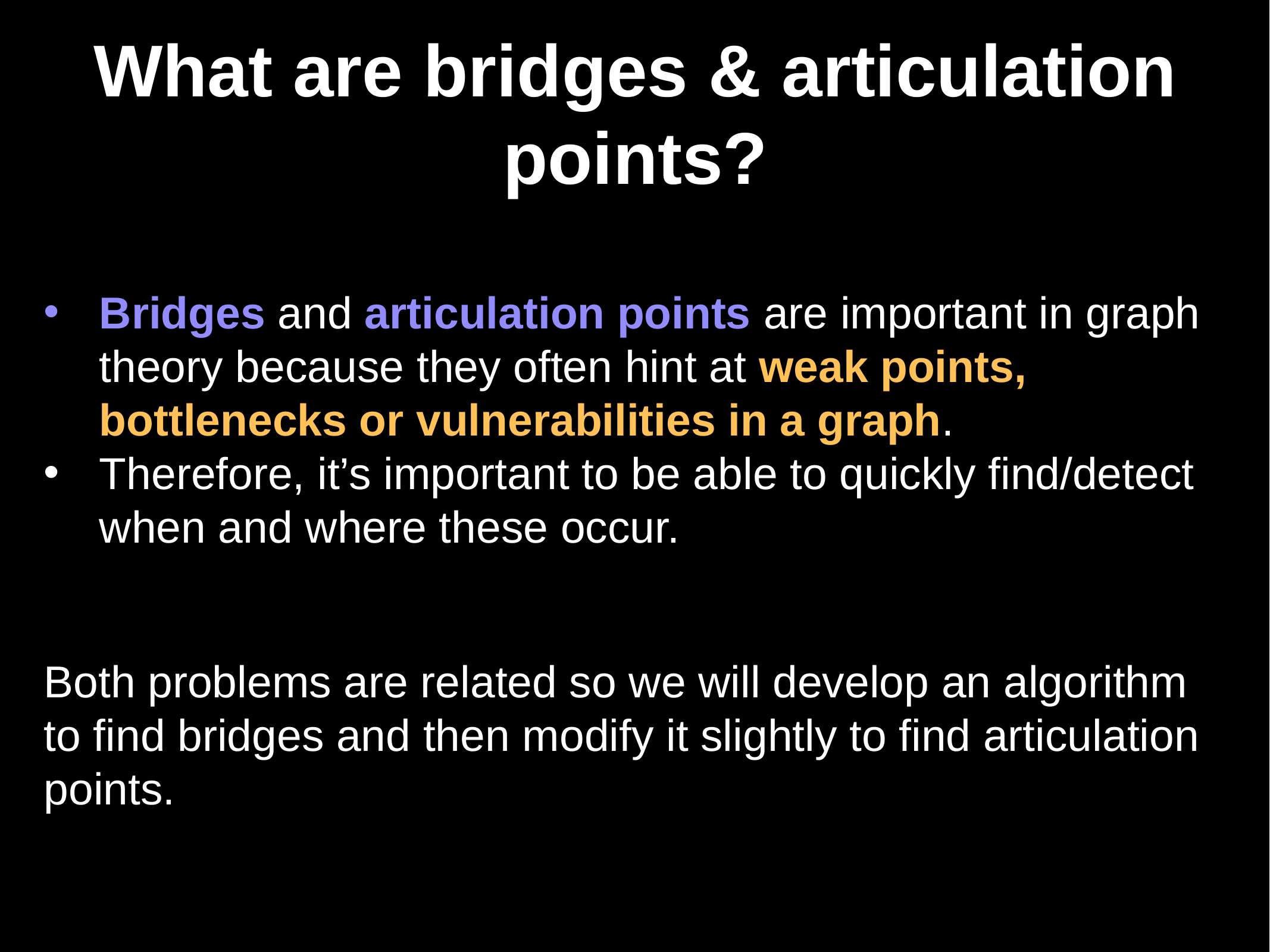

What are bridges & articulation points?
Bridges and articulation points are important in graph theory because they often hint at weak points, bottlenecks or vulnerabilities in a graph.
Therefore, it’s important to be able to quickly find/detect when and where these occur.
Both problems are related so we will develop an algorithm to find bridges and then modify it slightly to find articulation points.